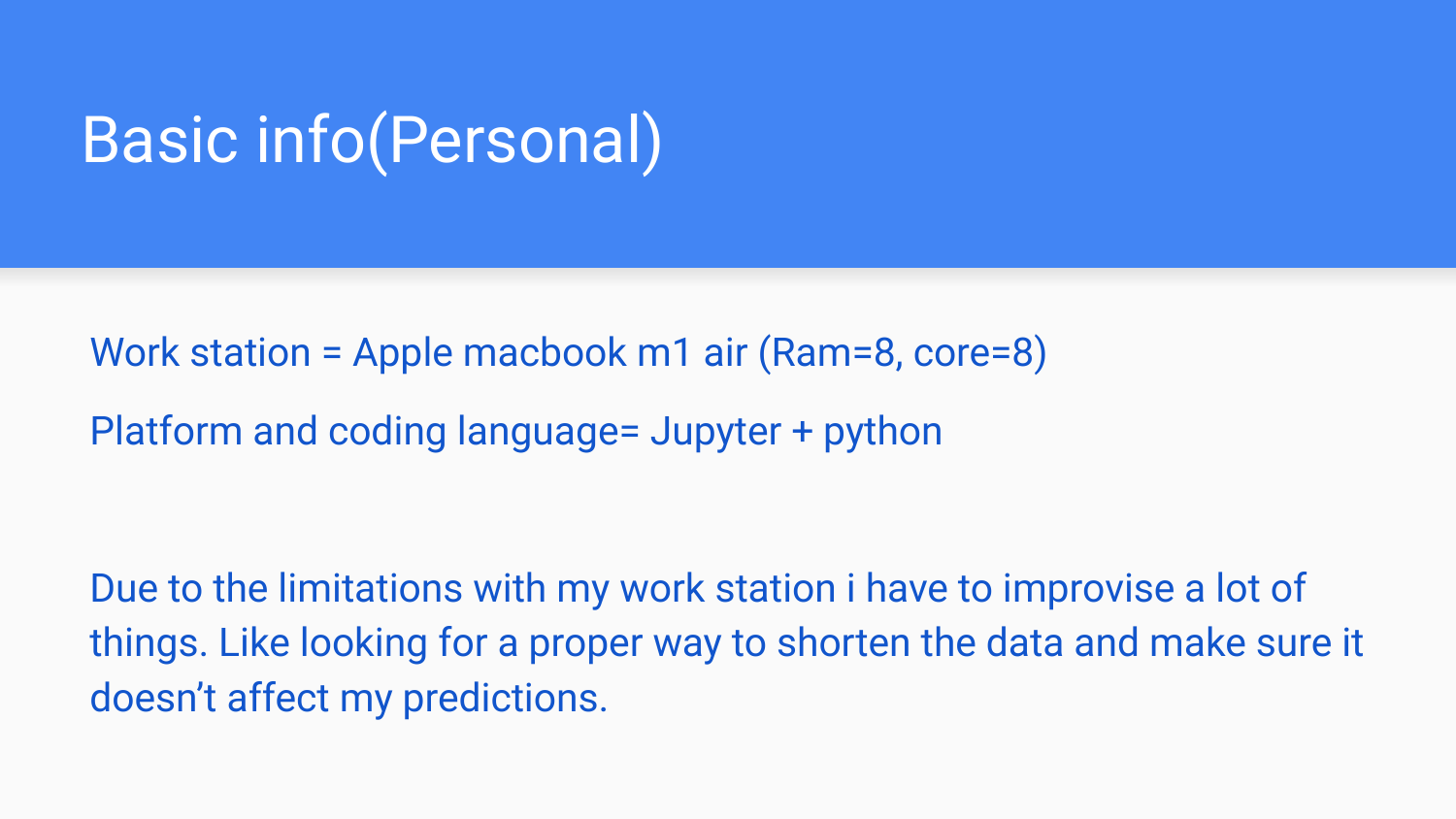

# Basic info(Personal)
Work station = Apple macbook m1 air (Ram=8, core=8)
Platform and coding language= Jupyter + python

Due to the limitations with my work station i have to improvise a lot of things. Like looking for a proper way to shorten the data and make sure it doesn’t affect my predictions.